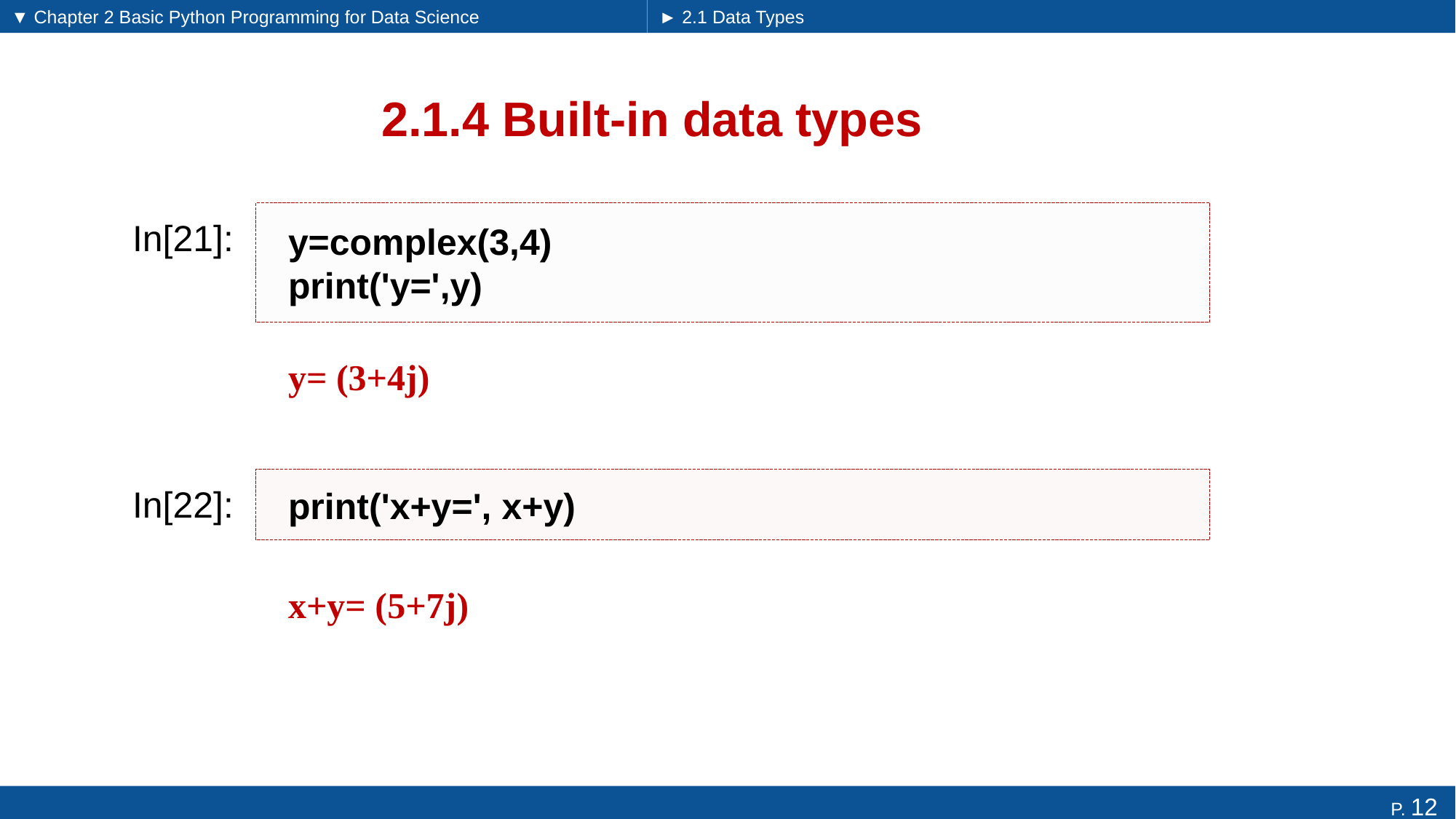

▼ Chapter 2 Basic Python Programming for Data Science
► 2.1 Data Types
# 2.1.4 Built-in data types
y=complex(3,4)
print('y=',y)
In[21]:
y= (3+4j)
print('x+y=', x+y)
In[22]:
x+y= (5+7j)